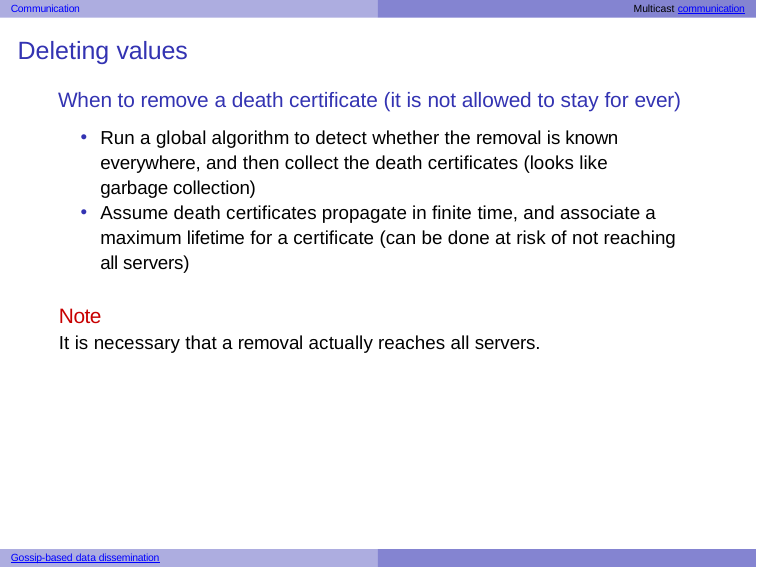

Communication	Multicast communication
# Deleting values
When to remove a death certificate (it is not allowed to stay for ever)
Run a global algorithm to detect whether the removal is known everywhere, and then collect the death certificates (looks like garbage collection)
Assume death certificates propagate in finite time, and associate a maximum lifetime for a certificate (can be done at risk of not reaching all servers)

Note
It is necessary that a removal actually reaches all servers.

Gossip-based data dissemination